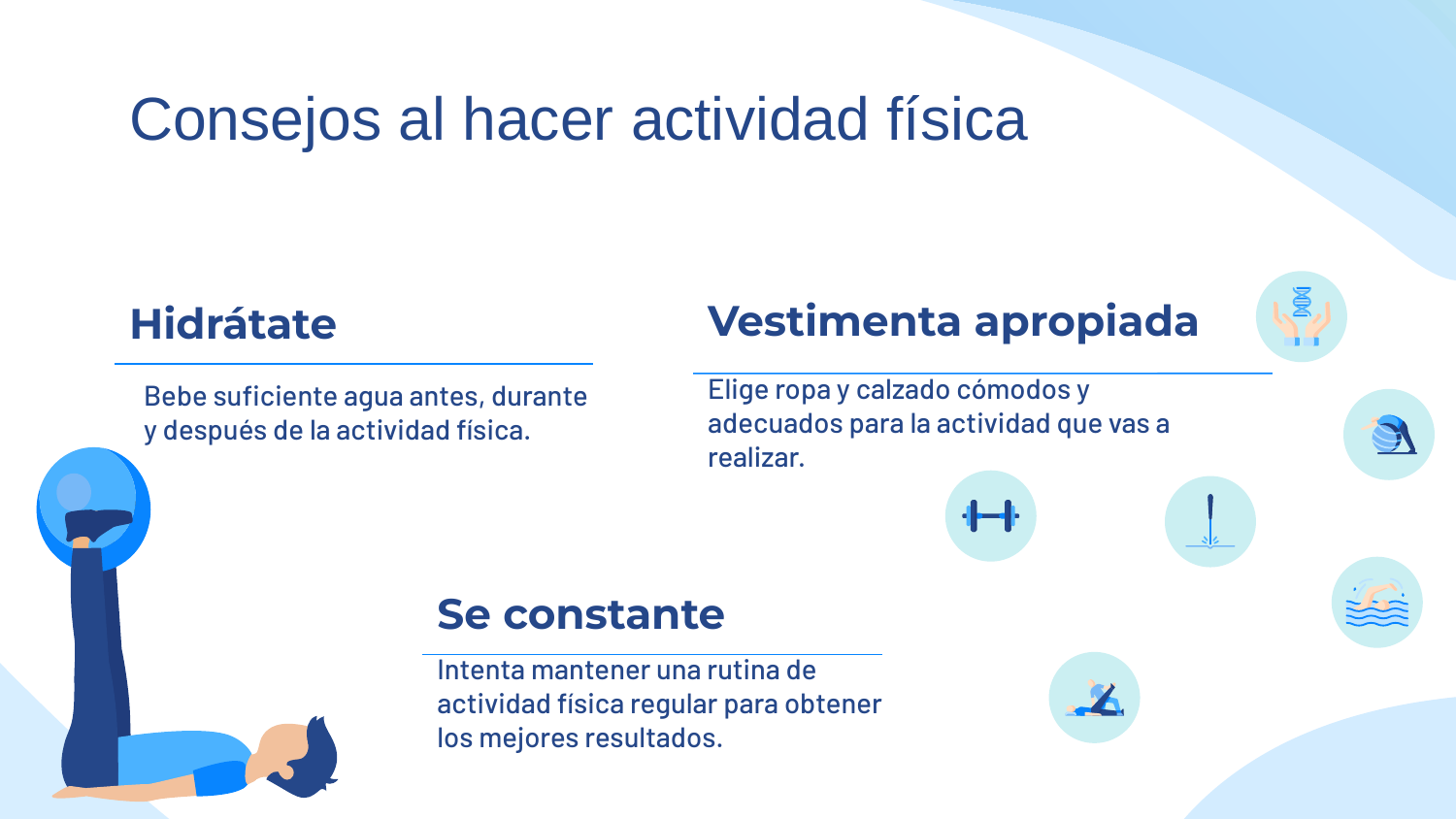

Consejos al hacer actividad física

Vestimenta apropiada
# Hidrátate

Bebe suficiente agua antes, durante y después de la actividad física.
Elige ropa y calzado cómodos y adecuados para la actividad que vas a realizar.

Se constante

Intenta mantener una rutina de actividad física regular para obtener los mejores resultados.